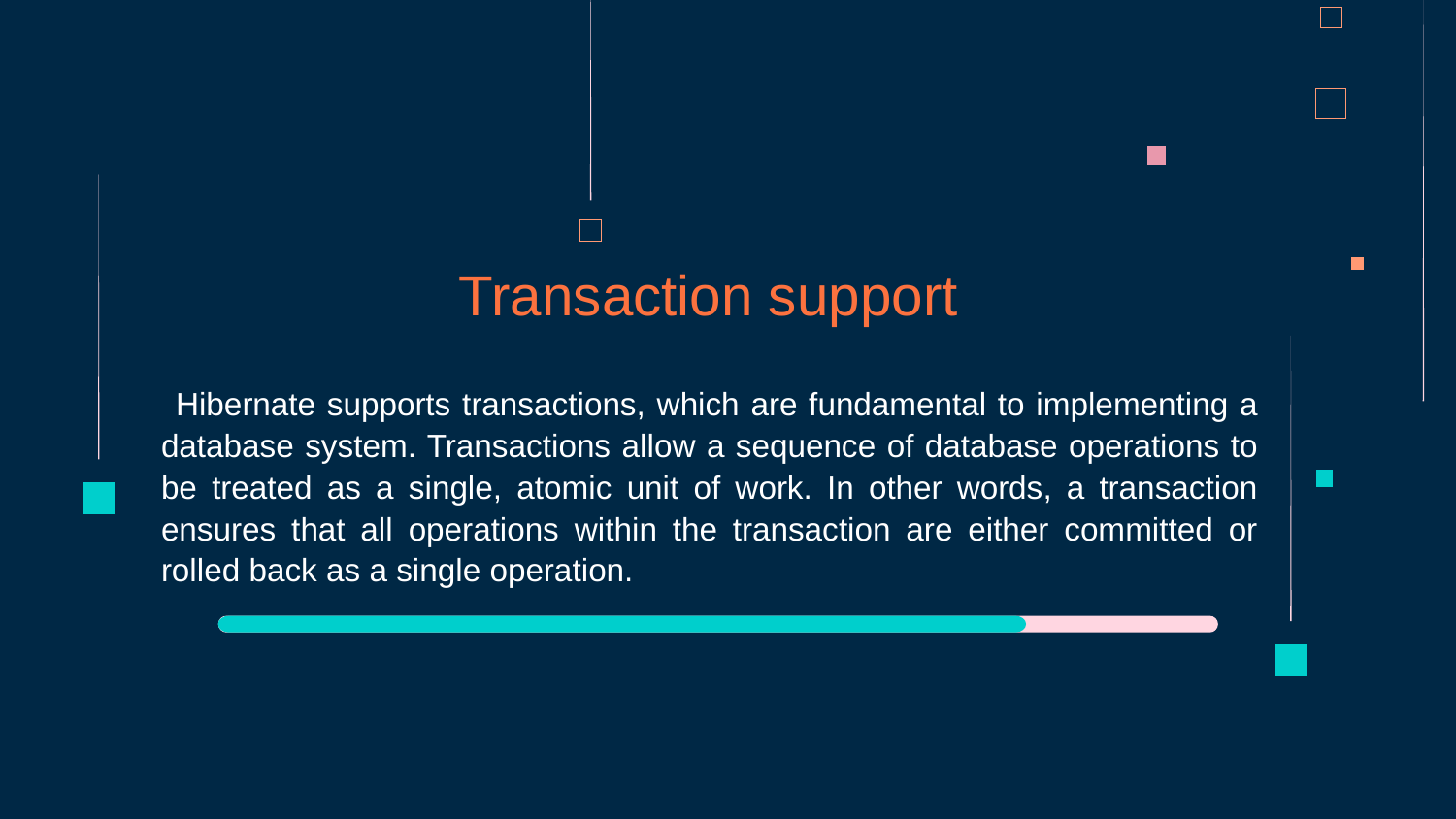

# Transaction support
      Hibernate supports transactions, which are fundamental to implementing a database system. Transactions allow a sequence of database operations to be treated as a single, atomic unit of work. In other words, a transaction ensures that all operations within the transaction are either committed or rolled back as a single operation.